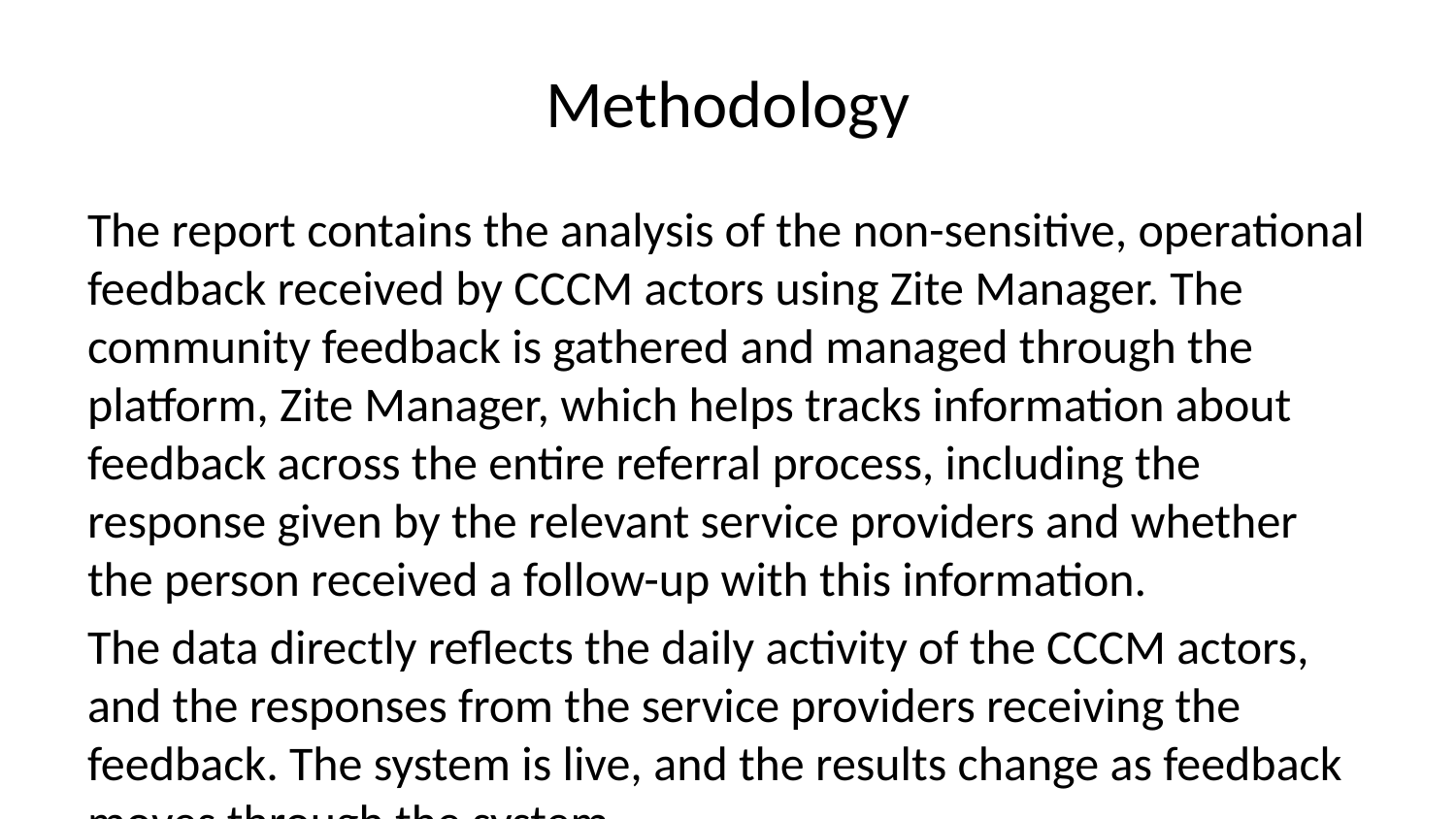

# Methodology
The report contains the analysis of the non-sensitive, operational feedback received by CCCM actors using Zite Manager. The community feedback is gathered and managed through the platform, Zite Manager, which helps tracks information about feedback across the entire referral process, including the response given by the relevant service providers and whether the person received a follow-up with this information.
The data directly reflects the daily activity of the CCCM actors, and the responses from the service providers receiving the feedback. The system is live, and the results change as feedback moves through the system.
The report is designed to be used by all humanitarian responders to support continued improvement of how the humanitarian system responses to community feedback.
To see the live operational CFM dashboard which updates daily and is designed to support CCCM teams manage feedback and coordination with other partners - www.zitemanager.org/countries
Please note the following while reading this report:
Community feedback is not a needs assessment: Do not use community feedback alone to compare needs between areas because different populations have different awareness and access to CFM systems. This information should be complimented by needs assessments and service monitoring data to gain an overall understanding of needs.
Community feedback is dynamic data that changes: CCCM and service providers are actively processing feedback daily. Only closed tickets will remain the same as no more action is required. So, the total number of active tickets (tickets with a status of open, in-process or responded) will change daily and the date the report is generate will input this number. This means the numbers change as tickets move through the CFM cycle.
Referrals are the responsibility of CCCM actors: Referrals are automatically generated and organized by sector through the system; however the actual transfer of referral data is under management of individual CCCM actors. If service providers are not receiving referrals but think they should be, please contact the related CCCM actor to discuss with them.
There are a number of reasons feedback may go unresolved: This may be due to funding, contextual reasons, access, technical feasibility, targeting criteria, and other informationem.
Terminology
Ticket: Each piece of feedback or ticket represents one issue, need or report only. Community feedback is not collected by household, so one person or household may have reported more than one problem. For example, having lost their ID and missed a distribution. One issue could also represent a problem faced by more than one person or household, such as a broken water tap.
Received: Total pieces of feedback (also known as tickets) that were received in the reporting period.
Referred: Tickets that were referred to sector partners for their assessment, action (if possible) and response. Not all tickets are referred depending on the type of feedback reported. If a ticket is Referred or not is based on the CFM sector standards circulated by CCCM cluster/sector.
Closed Upon Receipt: Are tickets that are not referred because they are addressed immediately, or we know it cannot be resolved (e.g., no agency providing that service), the ticket is “closed upon receipt” and is not referred.
Responded awaiting reply: Tickets that have received a response from an service providers but the response has not been provided to the person who reported the problem yet. CCCM partners have a commitment towards following-up with affected persons and closing the feedback loop.
Expired or ‘No Response’: If no response is received by the responsible service provider within 30 days of referral, the ticket is marked as having “No Response” and is sent automatically for follow-up. This means that CCCM must explain to the person that a response could not be obtained from the service provider and the ticket is closed.
Responses by Service Provider: To support analysis, service provider’s responses are coded according to a list of common reasons why a piece of feedback could not be addressed. Resolved means the service provider has resolved the issue.
Reported Resolution by the affected population: During the follow up, people have a chance to report whether the response has resolved their issue (Yes, No, Partially or Don’t know). This information is then visualized to record people’s perception of whether their feedback is resolved.
The analysis also compares the two resolution rates to communicate the percentage of cases where both service provider and affected person report the issue as resolved.
When interpreting these figures, it is important to understand that a low percentage of confirmed resolution rates suggests a possible communication issue between CCCM and the service provider or between the CFM staff completing the reply process with the affected community, or a combination of both. For example, if there is no response from the service provider to CCCM, the ticket it is not considered resolved by service provider, but the person who reported the feedback might report the feedback as resolved for other reasons. However, we don’t expect to see a 100% confirmation rate for resolution because it is normal to see differences. For example, the service provider might consider their actions to a piece of feedback to be a resolution, but the person who reported the feedback might not agree and reported the feedback as partially resolved or unresolved.